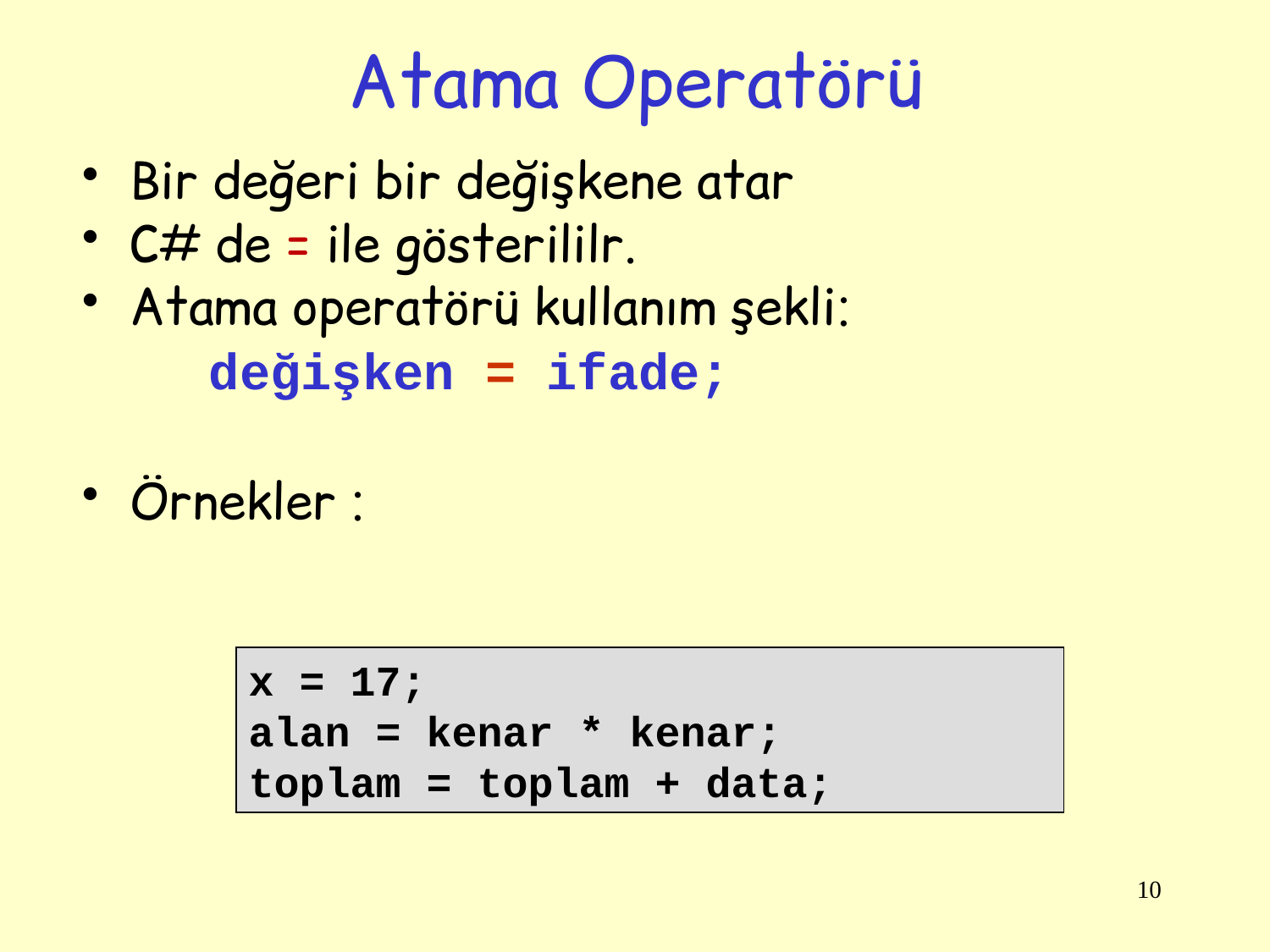

# Atama Operatörü
Bir değeri bir değişkene atar
C# de = ile gösterililr.
Atama operatörü kullanım şekli:
değişken = ifade;

Örnekler :
x = 17;
alan = kenar * kenar;
toplam = toplam + data;
10